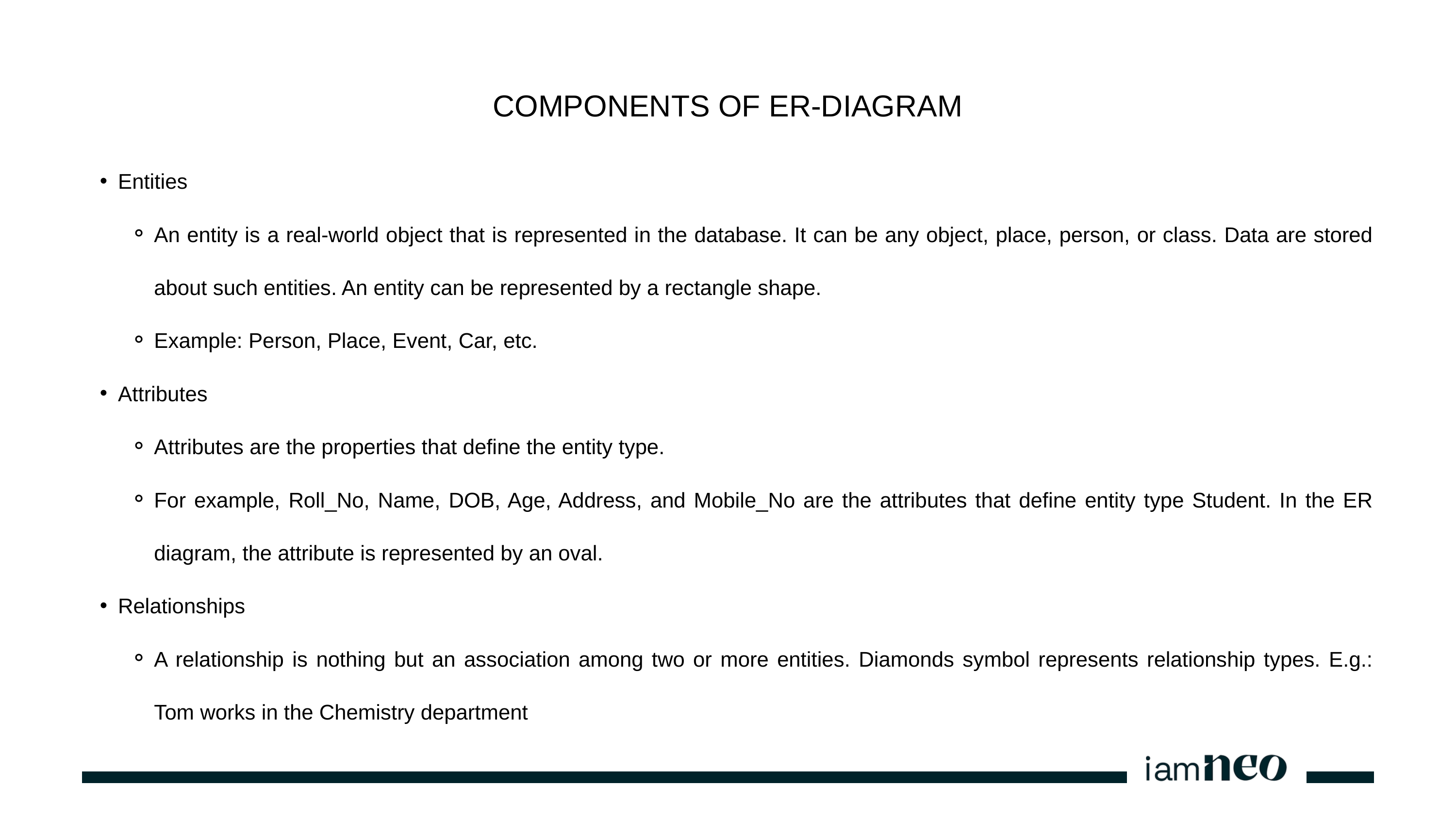

COMPONENTS OF ER-DIAGRAM
Entities
An entity is a real-world object that is represented in the database. It can be any object, place, person, or class. Data are stored about such entities. An entity can be represented by a rectangle shape.
Example: Person, Place, Event, Car, etc.
Attributes
Attributes are the properties that define the entity type.
For example, Roll_No, Name, DOB, Age, Address, and Mobile_No are the attributes that define entity type Student. In the ER diagram, the attribute is represented by an oval.
Relationships
A relationship is nothing but an association among two or more entities. Diamonds symbol represents relationship types. E.g.: Tom works in the Chemistry department